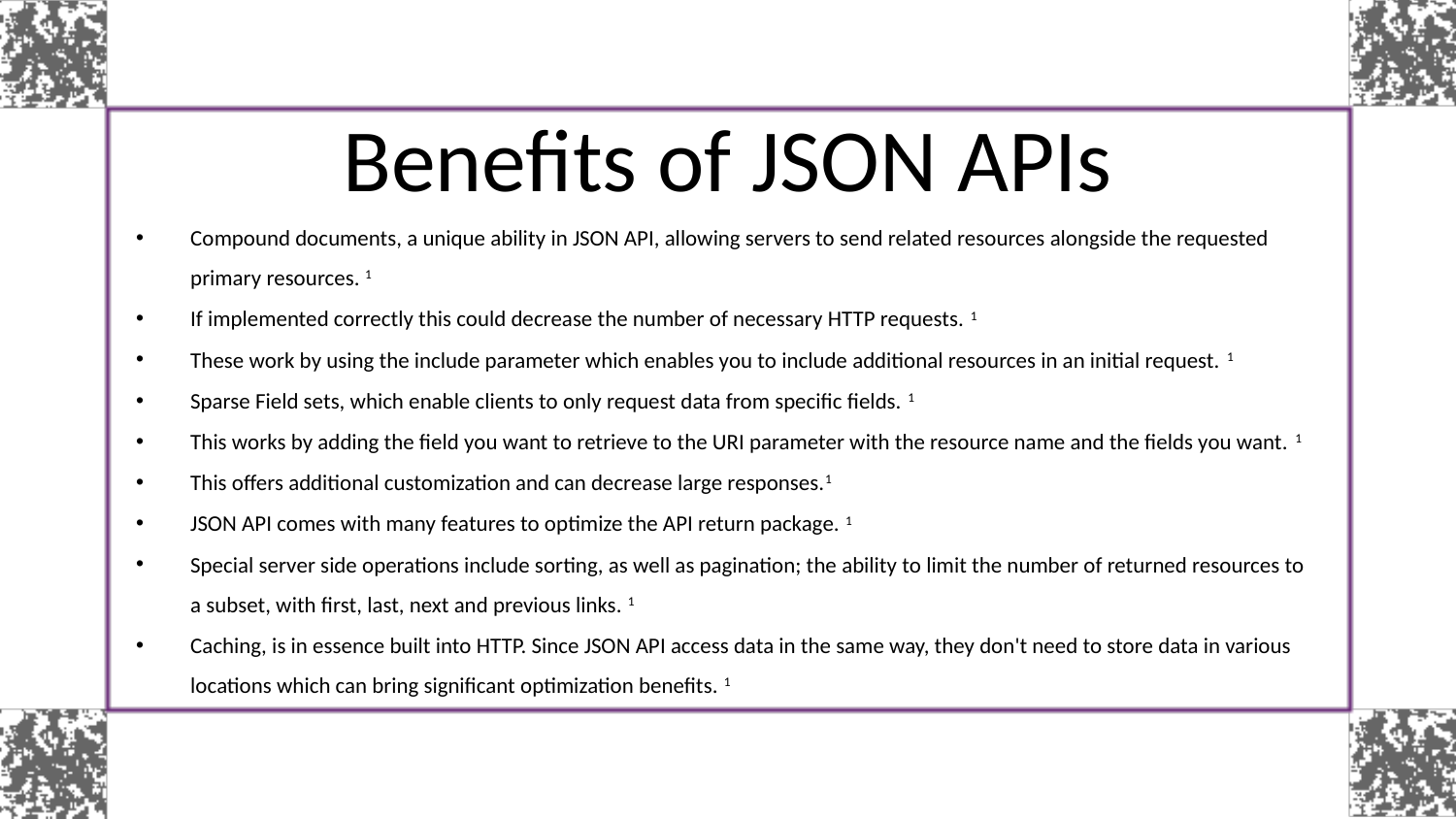

# Benefits of JSON APIs
Compound documents, a unique ability in JSON API, allowing servers to send related resources alongside the requested primary resources. 1
If implemented correctly this could decrease the number of necessary HTTP requests. 1
These work by using the include parameter which enables you to include additional resources in an initial request. 1
Sparse Field sets, which enable clients to only request data from specific fields. 1
This works by adding the field you want to retrieve to the URI parameter with the resource name and the fields you want. 1
This offers additional customization and can decrease large responses.1
JSON API comes with many features to optimize the API return package. 1
Special server side operations include sorting, as well as pagination; the ability to limit the number of returned resources to a subset, with first, last, next and previous links. 1
Caching, is in essence built into HTTP. Since JSON API access data in the same way, they don't need to store data in various locations which can bring significant optimization benefits. 1